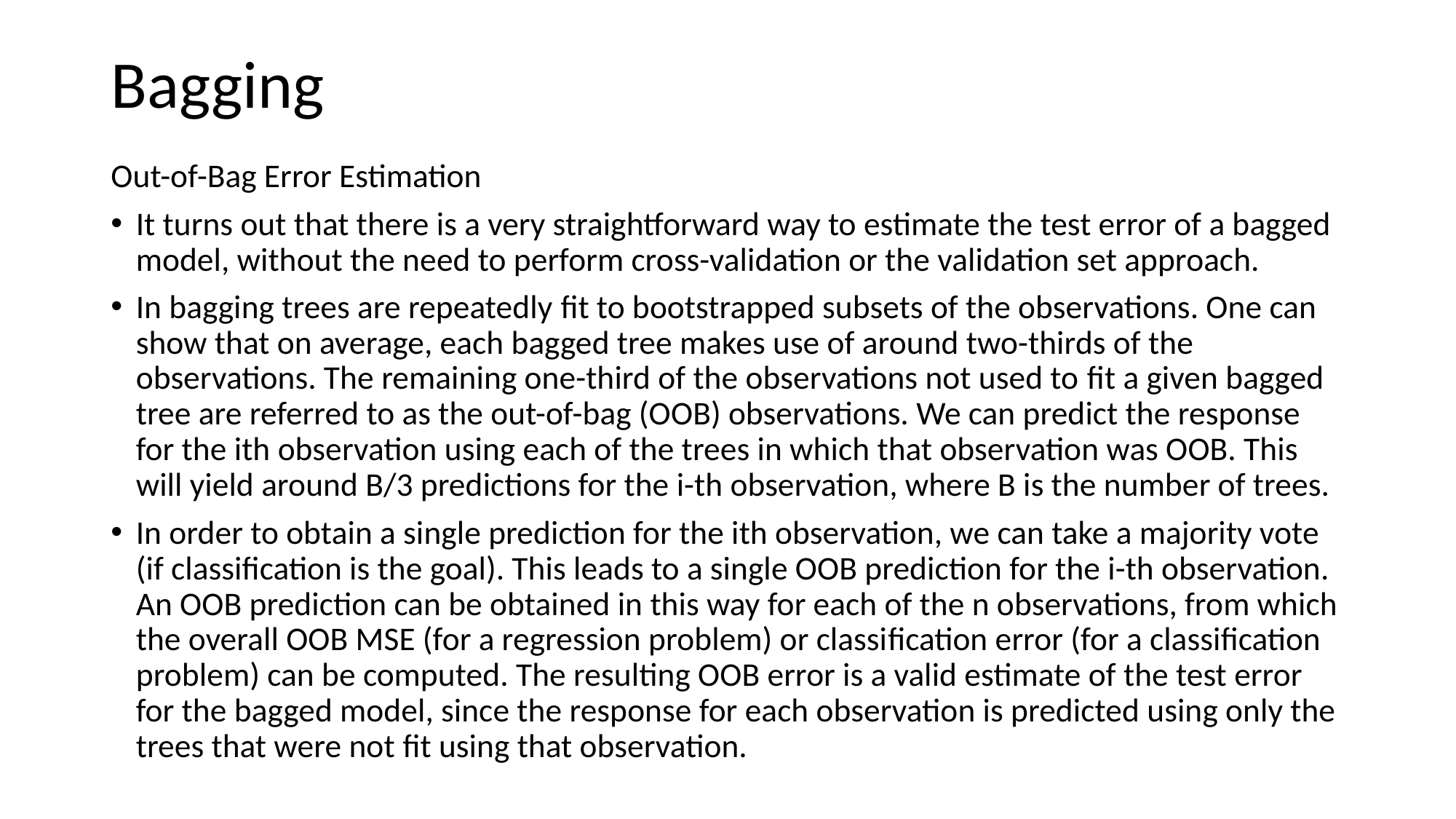

# Bagging
Out-of-Bag Error Estimation
It turns out that there is a very straightforward way to estimate the test error of a bagged model, without the need to perform cross-validation or the validation set approach.
In bagging trees are repeatedly ﬁt to bootstrapped subsets of the observations. One can show that on average, each bagged tree makes use of around two-thirds of the observations. The remaining one-third of the observations not used to ﬁt a given bagged tree are referred to as the out-of-bag (OOB) observations. We can predict the response for the ith observation using each of the trees in which that observation was OOB. This will yield around B/3 predictions for the i-th observation, where B is the number of trees.
In order to obtain a single prediction for the ith observation, we can take a majority vote (if classiﬁcation is the goal). This leads to a single OOB prediction for the i-th observation. An OOB prediction can be obtained in this way for each of the n observations, from which the overall OOB MSE (for a regression problem) or classiﬁcation error (for a classiﬁcation problem) can be computed. The resulting OOB error is a valid estimate of the test error for the bagged model, since the response for each observation is predicted using only the trees that were not ﬁt using that observation.